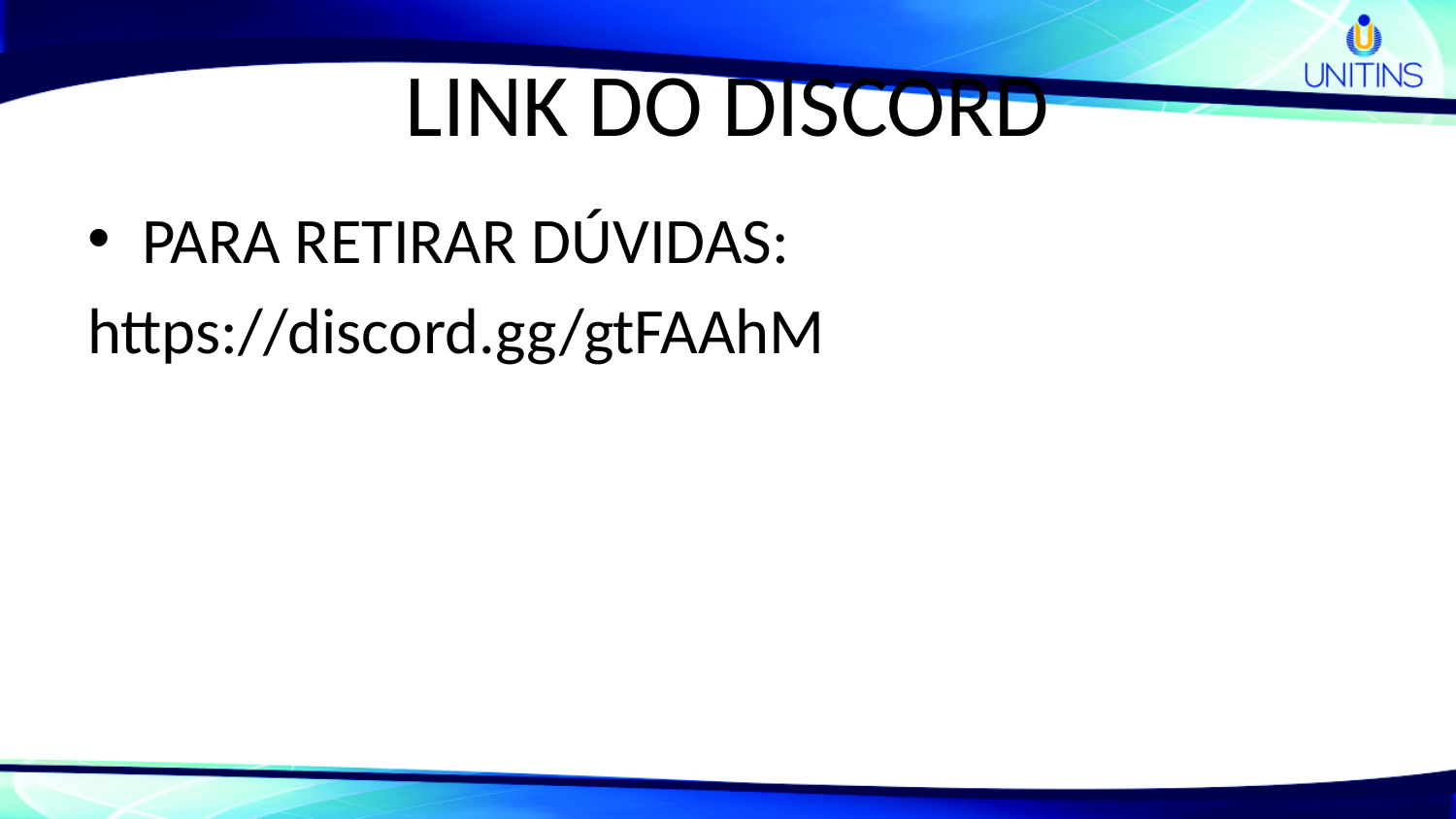

# LINK DO DISCORD
PARA RETIRAR DÚVIDAS:
https://discord.gg/gtFAAhM